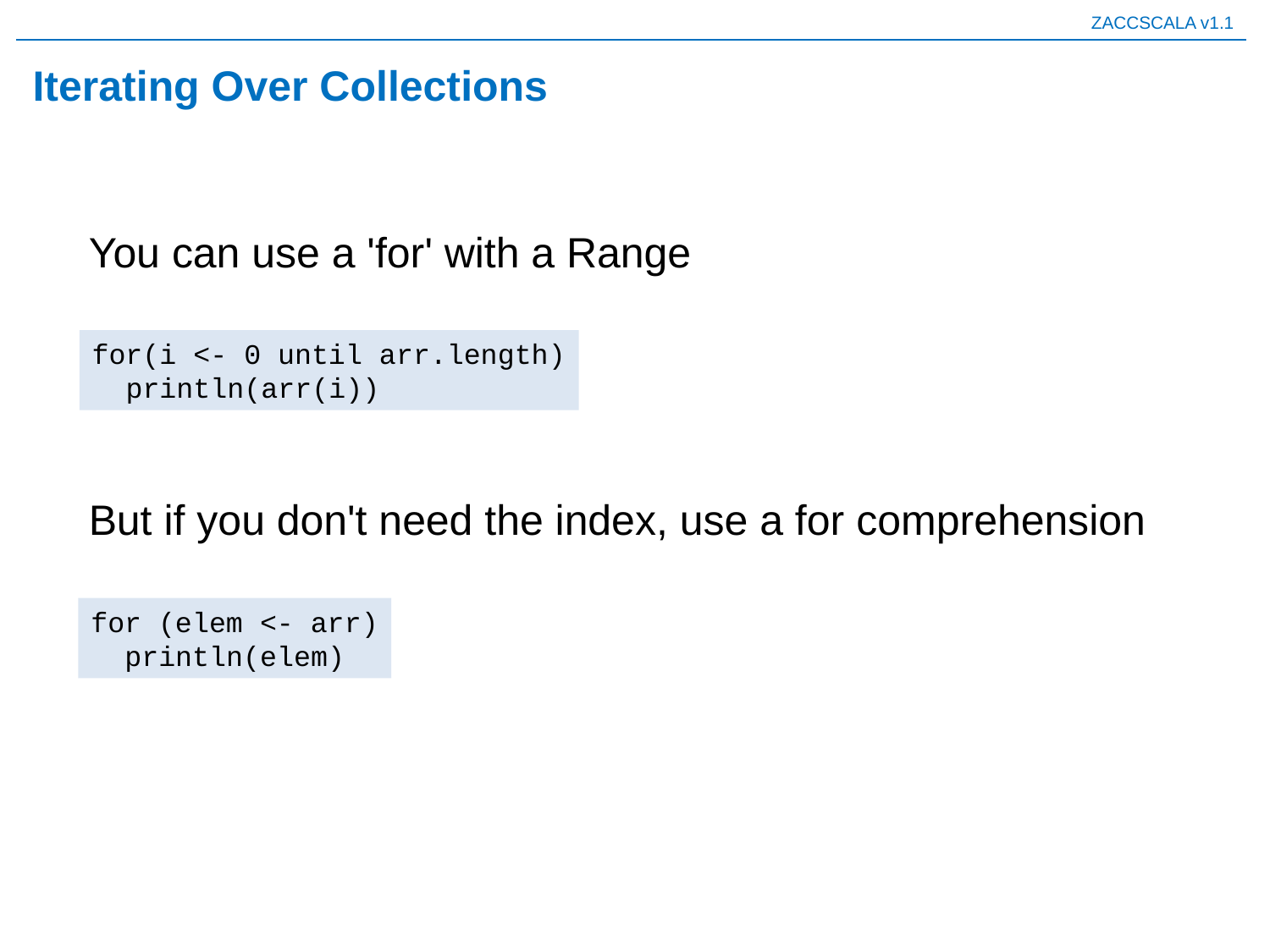

# Iterating Over Collections
You can use a 'for' with a Range
for(i <- 0 until arr.length)
  println(arr(i))
But if you don't need the index, use a for comprehension
for (elem <- arr)
  println(elem)